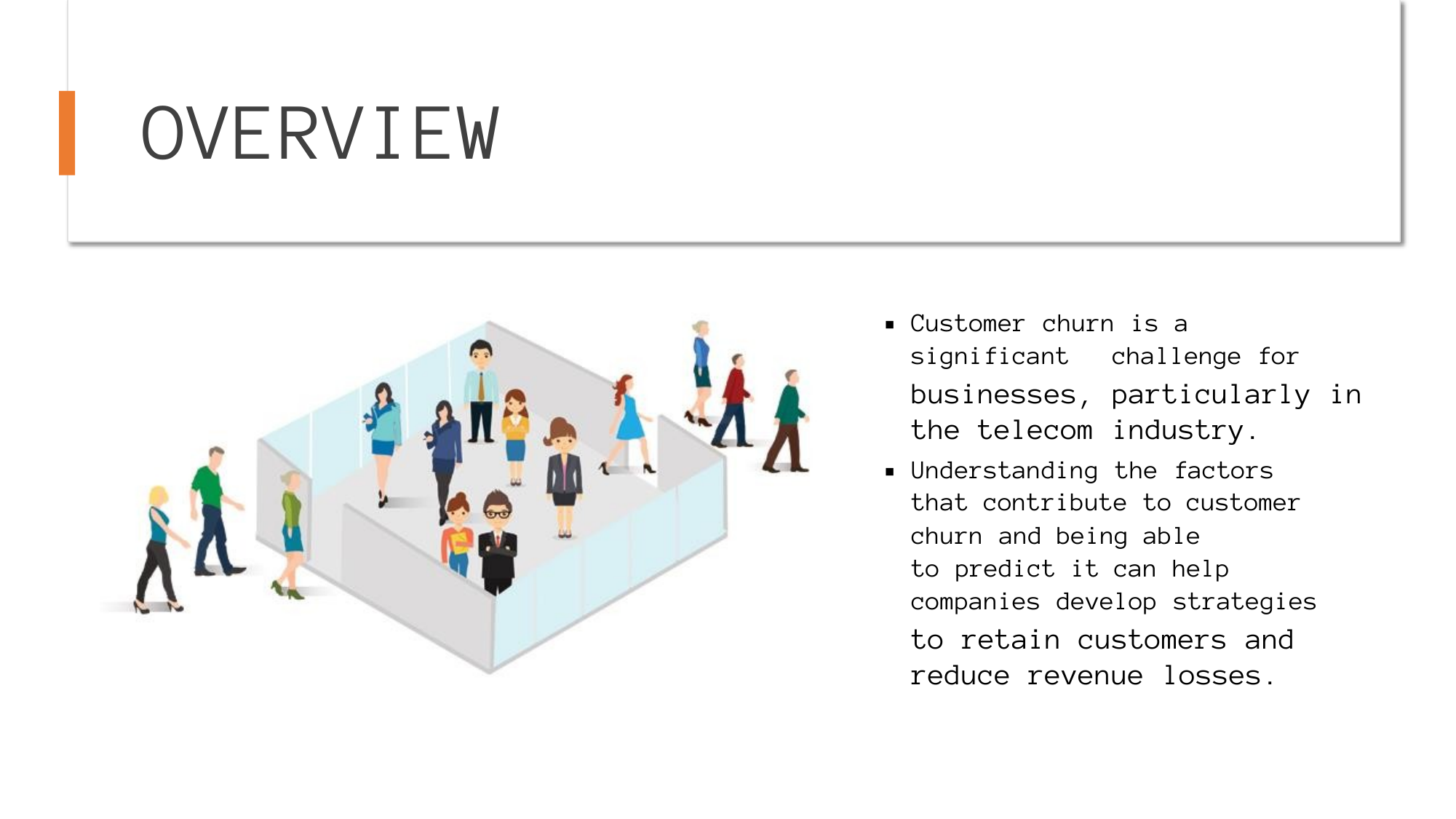

OVERVIEW

▪
Customer churn is a
significant
businesses,
the telecom
challenge for
particularly in
industry.
▪
Understanding the factors
that contribute to customer
churn and being able
to predict it can help
companies develop strategies
to retain customers and
reduce revenue losses.